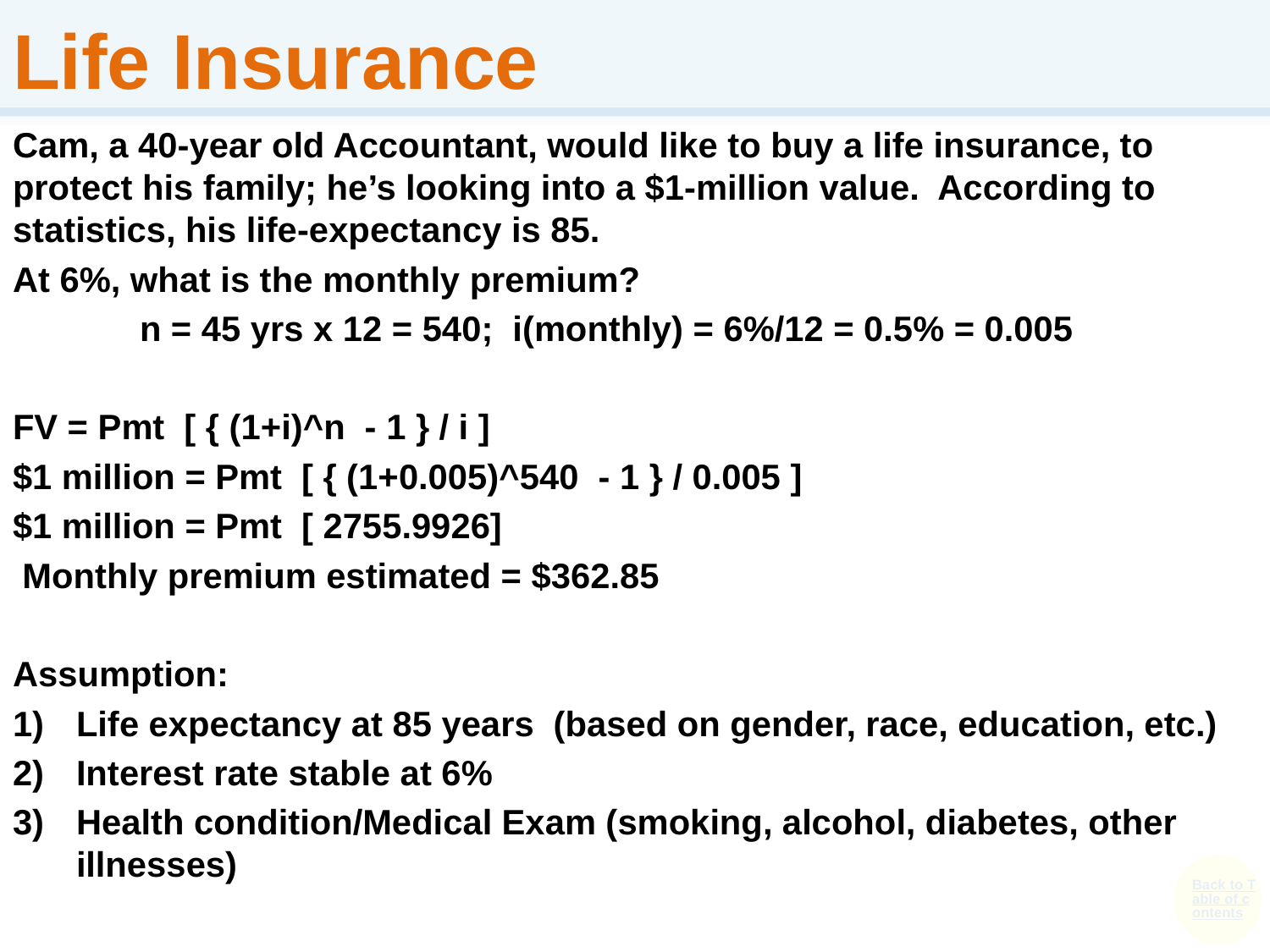

# Life Insurance
Cam, a 40-year old Accountant, would like to buy a life insurance, to protect his family; he’s looking into a $1-million value.  According to statistics, his life-expectancy is 85.
At 6%, what is the monthly premium?
	n = 45 yrs x 12 = 540;  i(monthly) = 6%/12 = 0.5% = 0.005

FV = Pmt  [ { (1+i)^n  - 1 } / i ]
$1 million = Pmt  [ { (1+0.005)^540  - 1 } / 0.005 ]
$1 million = Pmt  [ 2755.9926]
 Monthly premium estimated = $362.85

Assumption:
Life expectancy at 85 years  (based on gender, race, education, etc.)
Interest rate stable at 6%
Health condition/Medical Exam (smoking, alcohol, diabetes, other illnesses)